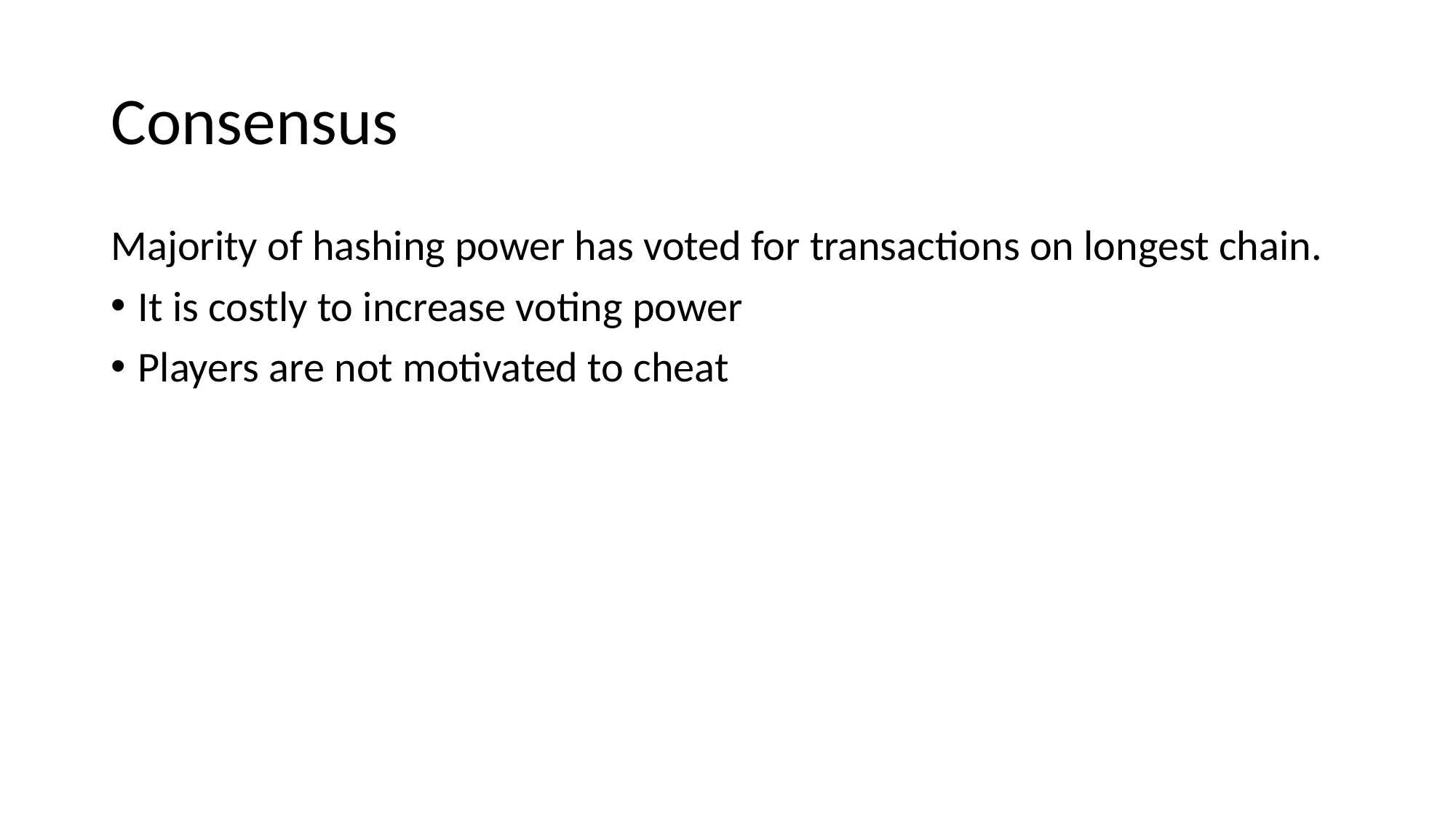

# Consensus
Majority of hashing power has voted for transactions on longest chain.
It is costly to increase voting power
Players are not motivated to cheat